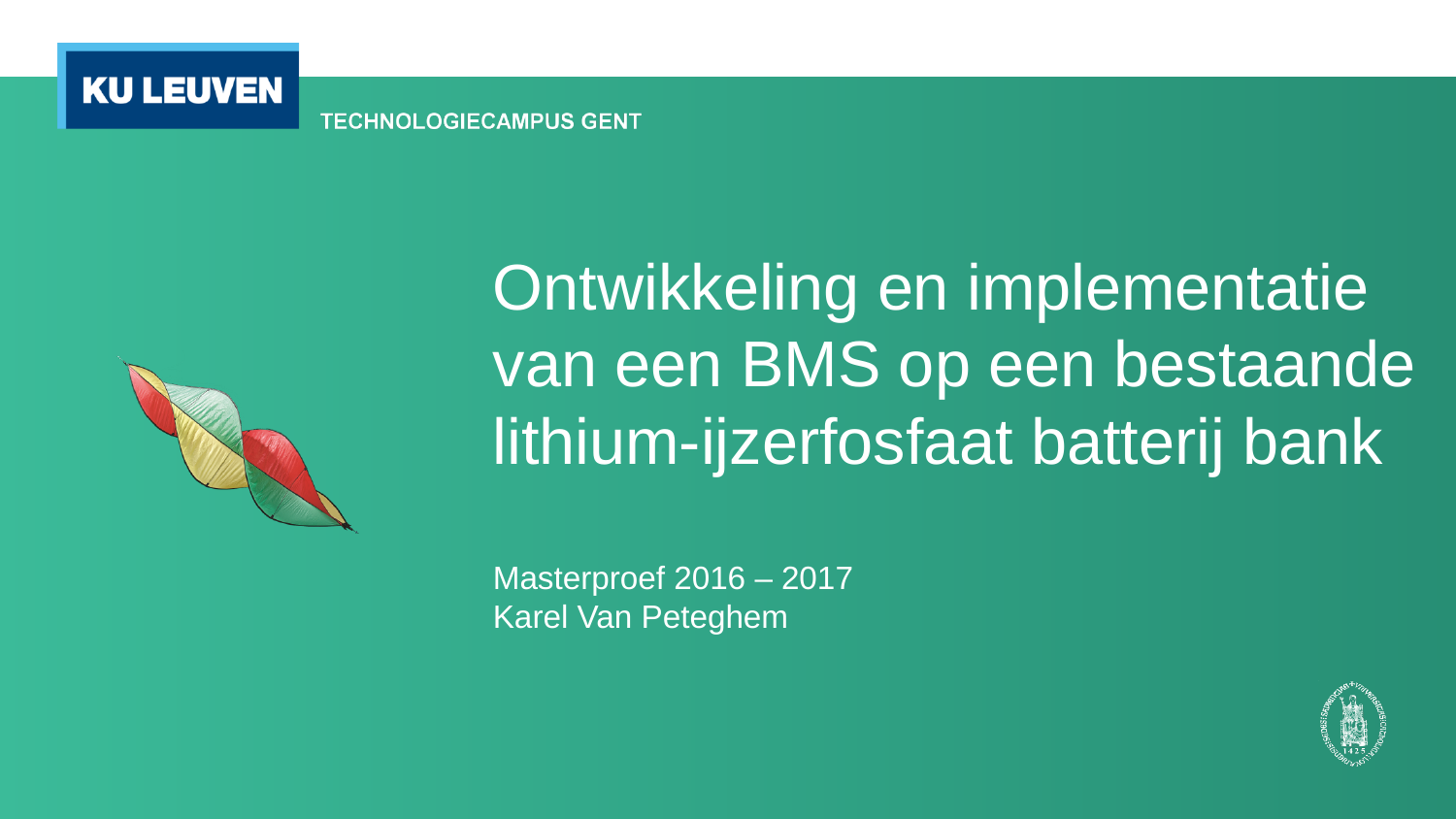

# Ontwikkeling en implementatie van een BMS op een bestaande lithium-ijzerfosfaat batterij bank
Masterproef 2016 – 2017
Karel Van Peteghem